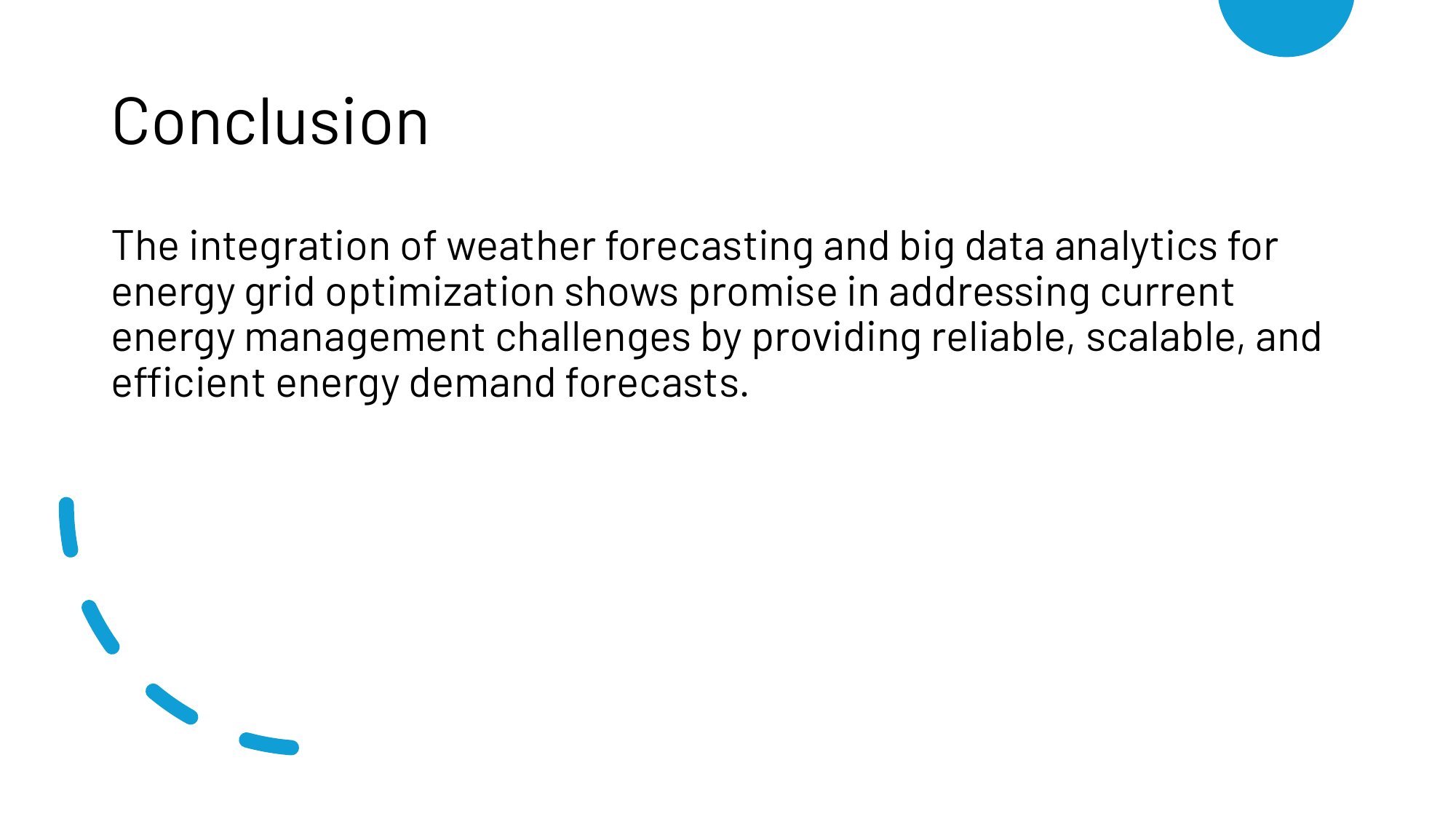

# Conclusion
The integration of weather forecasting and big data analytics for energy grid optimization shows promise in addressing current energy management challenges by providing reliable, scalable, and efficient energy demand forecasts.